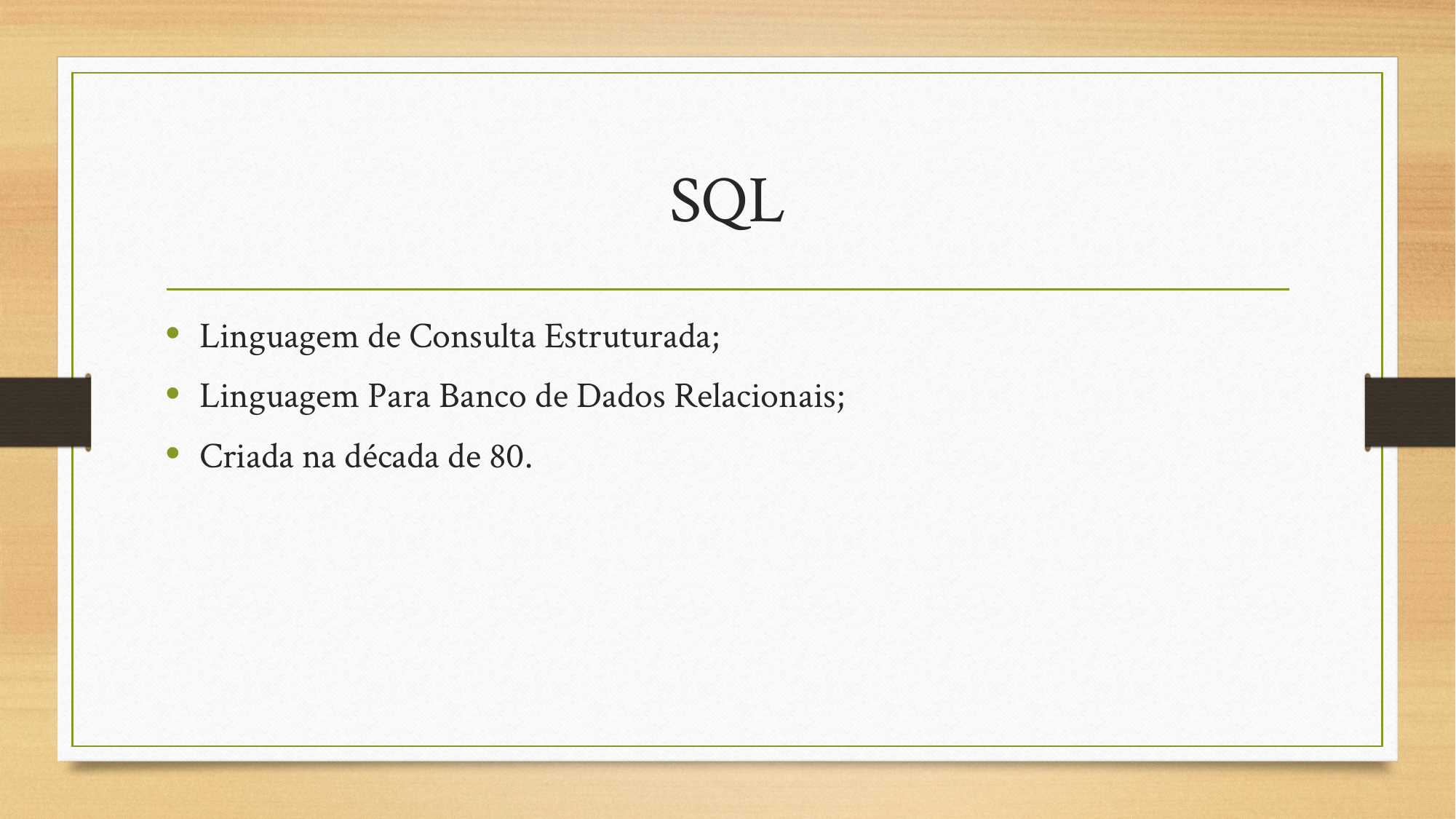

# SQL
Linguagem de Consulta Estruturada;
Linguagem Para Banco de Dados Relacionais;
Criada na década de 80.